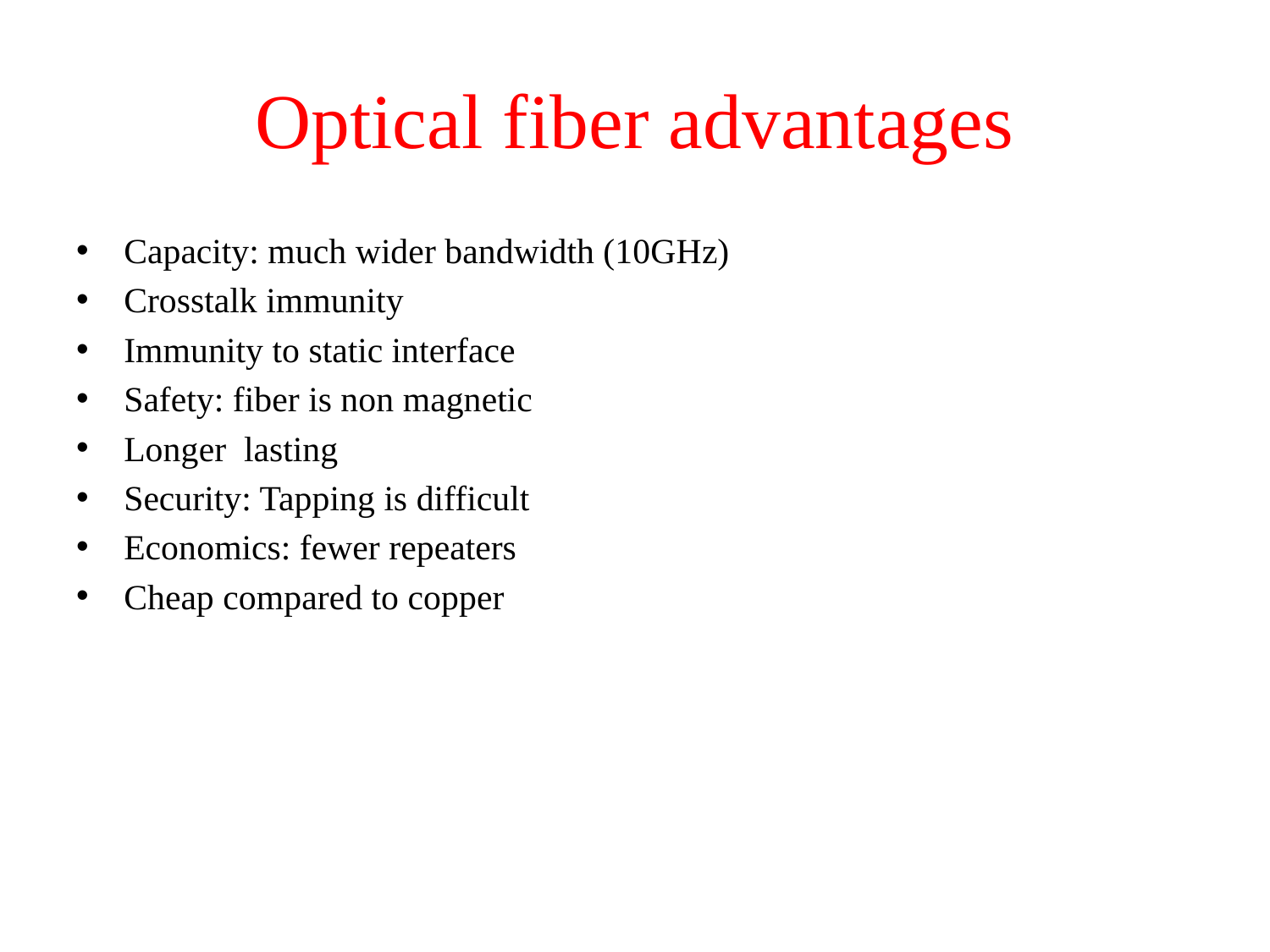

# Optical fiber advantages
Capacity: much wider bandwidth (10GHz)
Crosstalk immunity
Immunity to static interface
Safety: fiber is non magnetic
Longer  lasting
Security: Tapping is difficult
Economics: fewer repeaters
Cheap compared to copper